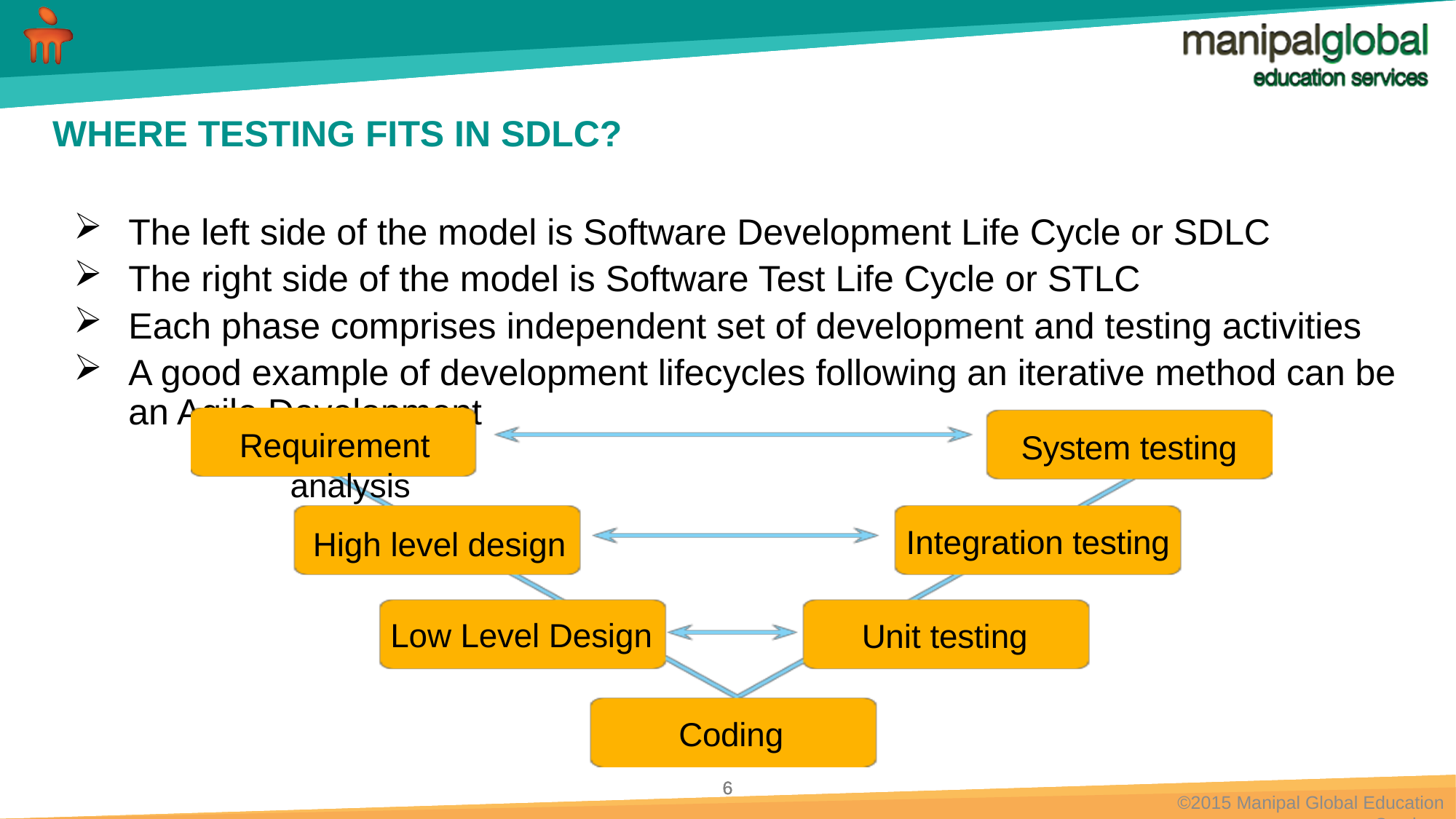

# WHERE TESTING FITS IN SDLC?
The left side of the model is Software Development Life Cycle or SDLC
The right side of the model is Software Test Life Cycle or STLC
Each phase comprises independent set of development and testing activities
A good example of development lifecycles following an iterative method can be an Agile Development

Requirement analysis
System testing
Integration testing
High level design
Low Level Design
Unit testing
Coding